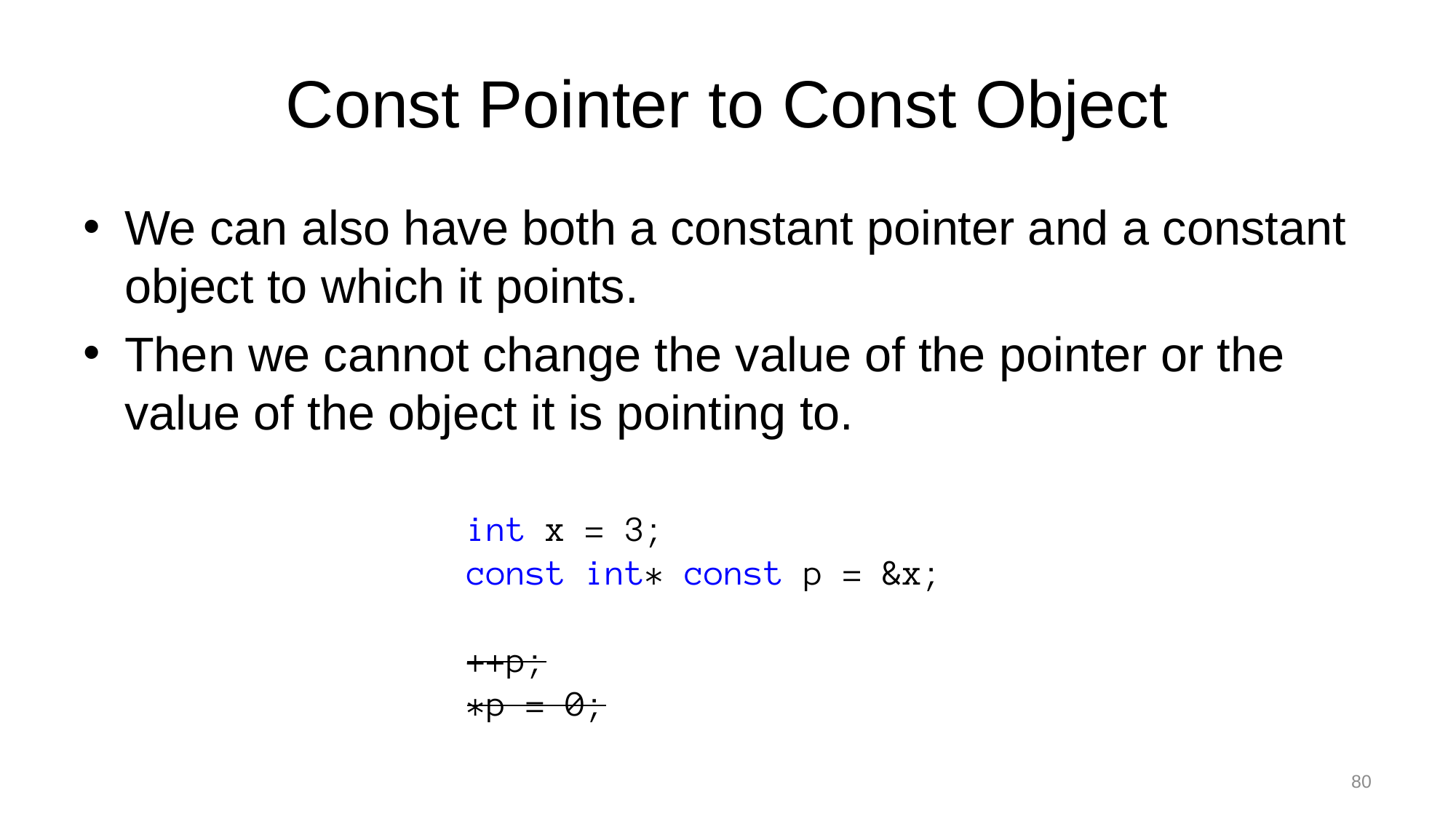

# Const Pointer to Const Object
We can also have both a constant pointer and a constant object to which it points.
Then we cannot change the value of the pointer or the value of the object it is pointing to.
int x = 3;
const int* const p = &x;

++p;
*p = 0;
80